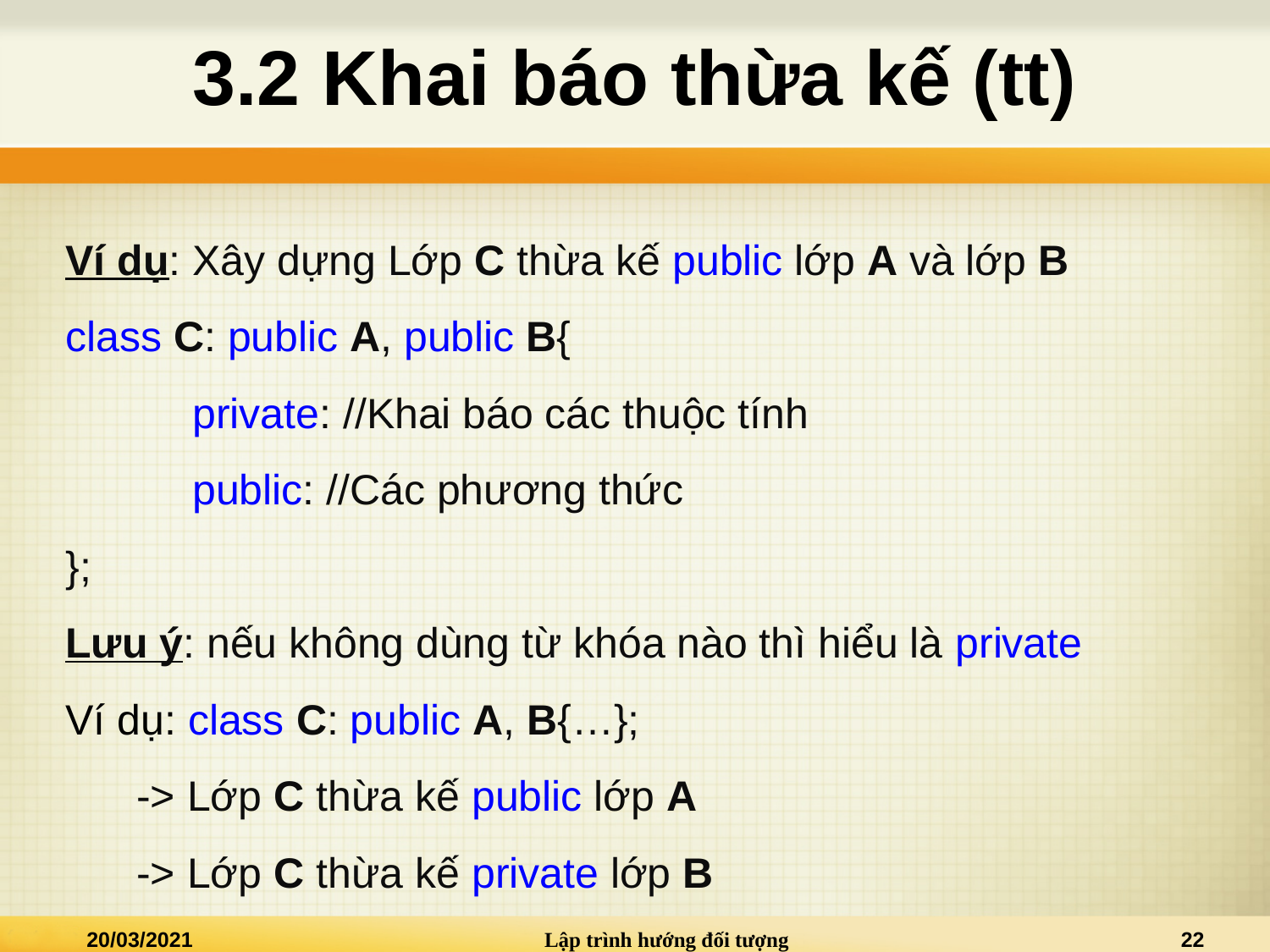

# 3.2 Khai báo thừa kế (tt)
Ví dụ: Xây dựng Lớp C thừa kế public lớp A và lớp B
class C: public A, public B{
	private: //Khai báo các thuộc tính
	public: //Các phương thức
};
Lưu ý: nếu không dùng từ khóa nào thì hiểu là private
Ví dụ: class C: public A, B{…};
-> Lớp C thừa kế public lớp A
-> Lớp C thừa kế private lớp B

20/03/2021
Lập trình hướng đối tượng
22